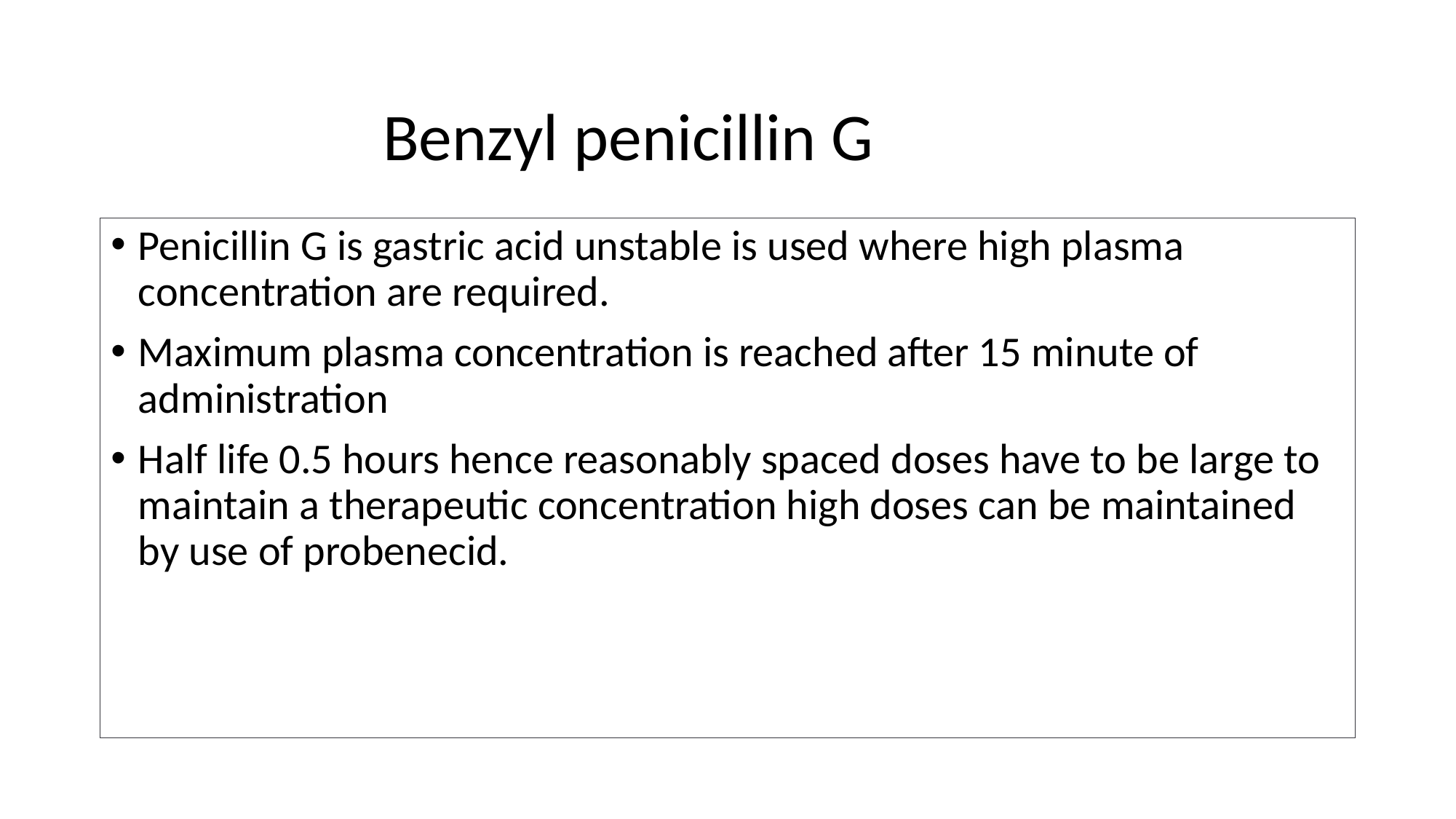

# Benzyl penicillin G
Penicillin G is gastric acid unstable is used where high plasma concentration are required.
Maximum plasma concentration is reached after 15 minute of administration
Half life 0.5 hours hence reasonably spaced doses have to be large to maintain a therapeutic concentration high doses can be maintained by use of probenecid.